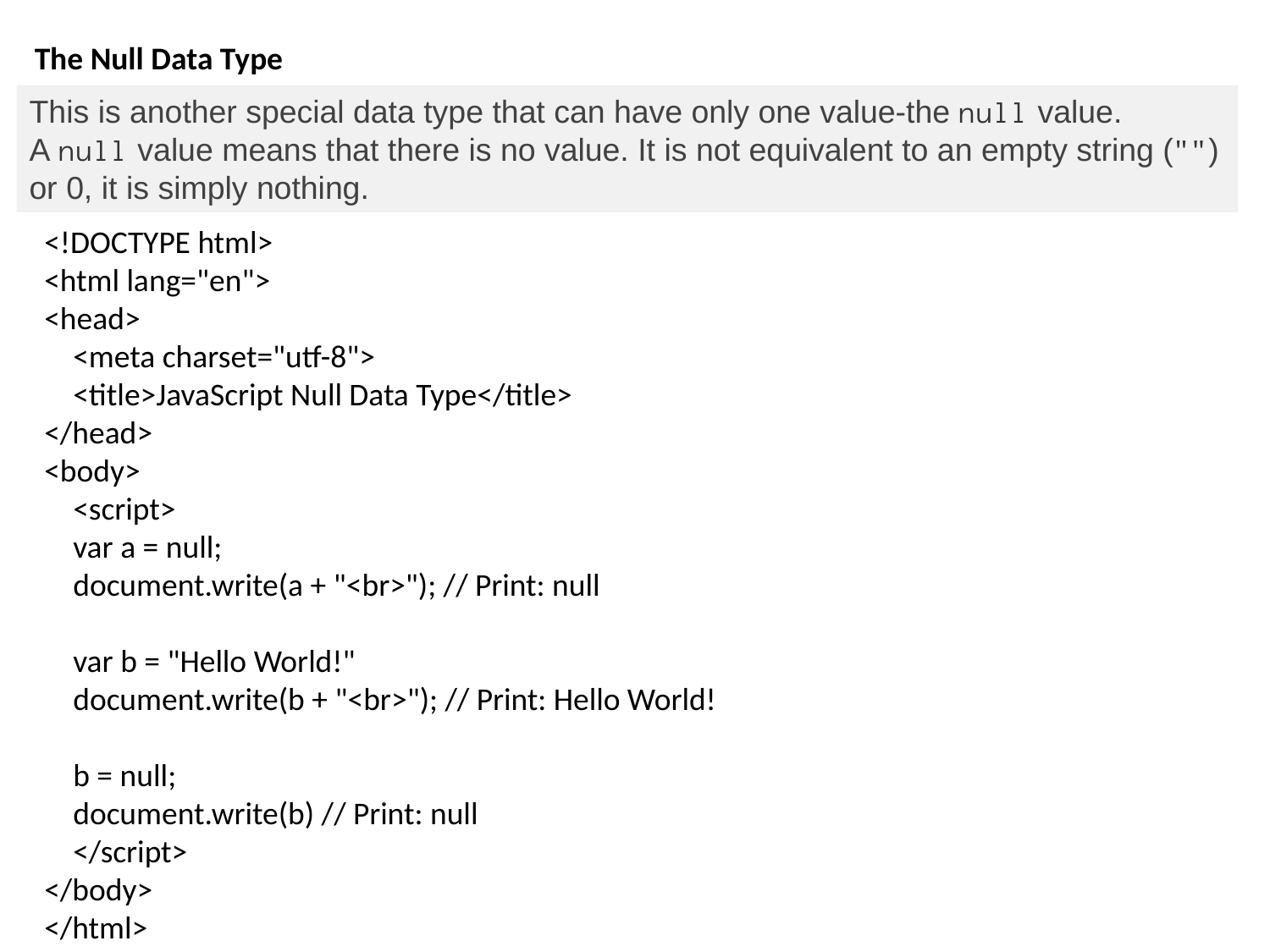

The Null Data Type
This is another special data type that can have only one value-the null value. A null value means that there is no value. It is not equivalent to an empty string ("") or 0, it is simply nothing.
<!DOCTYPE html>
<html lang="en">
<head>
    <meta charset="utf-8">
    <title>JavaScript Null Data Type</title>
</head>
<body>
    <script>
    var a = null;
    document.write(a + "<br>"); // Print: null

    var b = "Hello World!"
    document.write(b + "<br>"); // Print: Hello World!

    b = null;
    document.write(b) // Print: null
    </script>
</body>
</html>